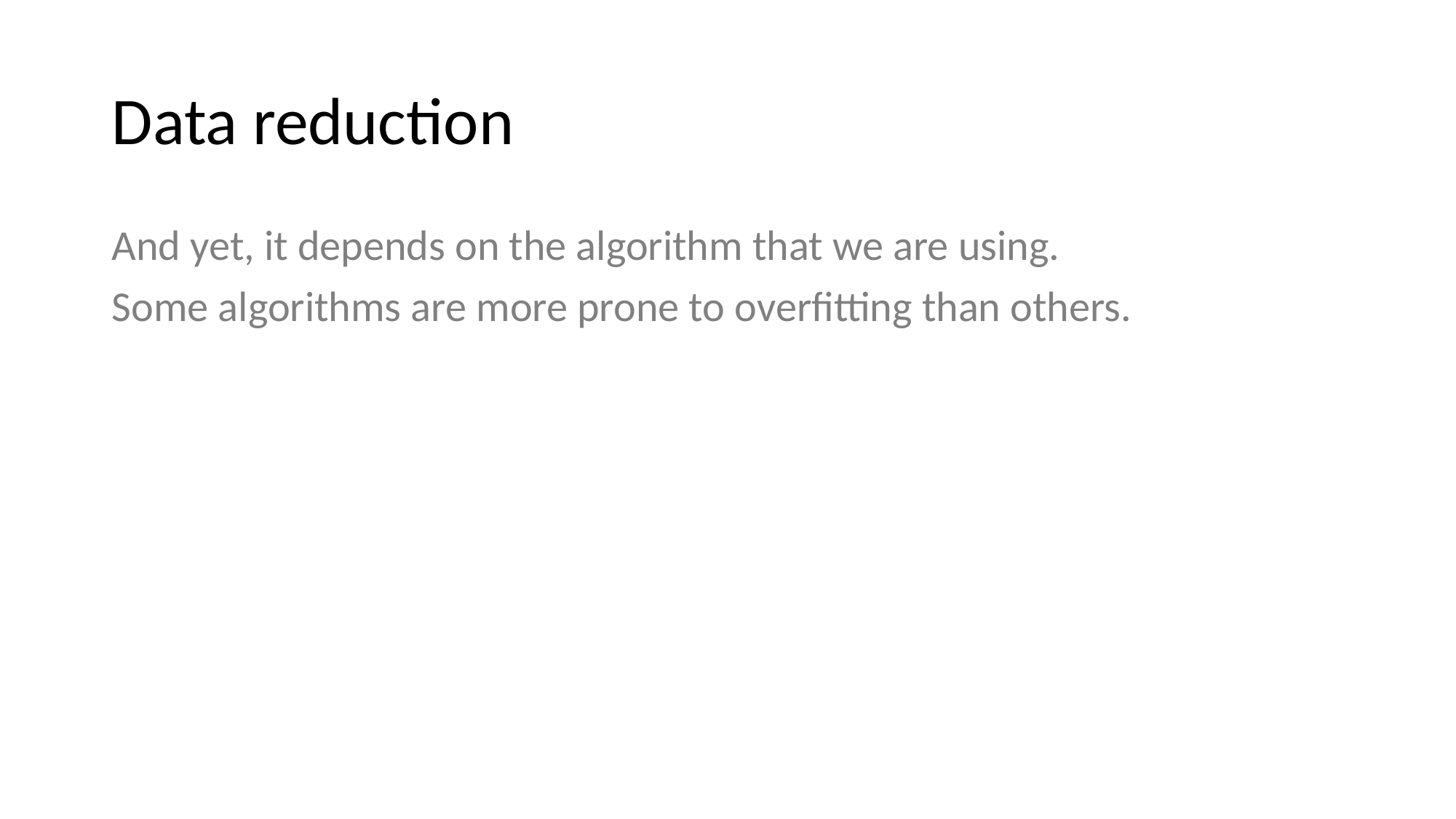

# Data reduction
And yet, it depends on the algorithm that we are using.
Some algorithms are more prone to overfitting than others.